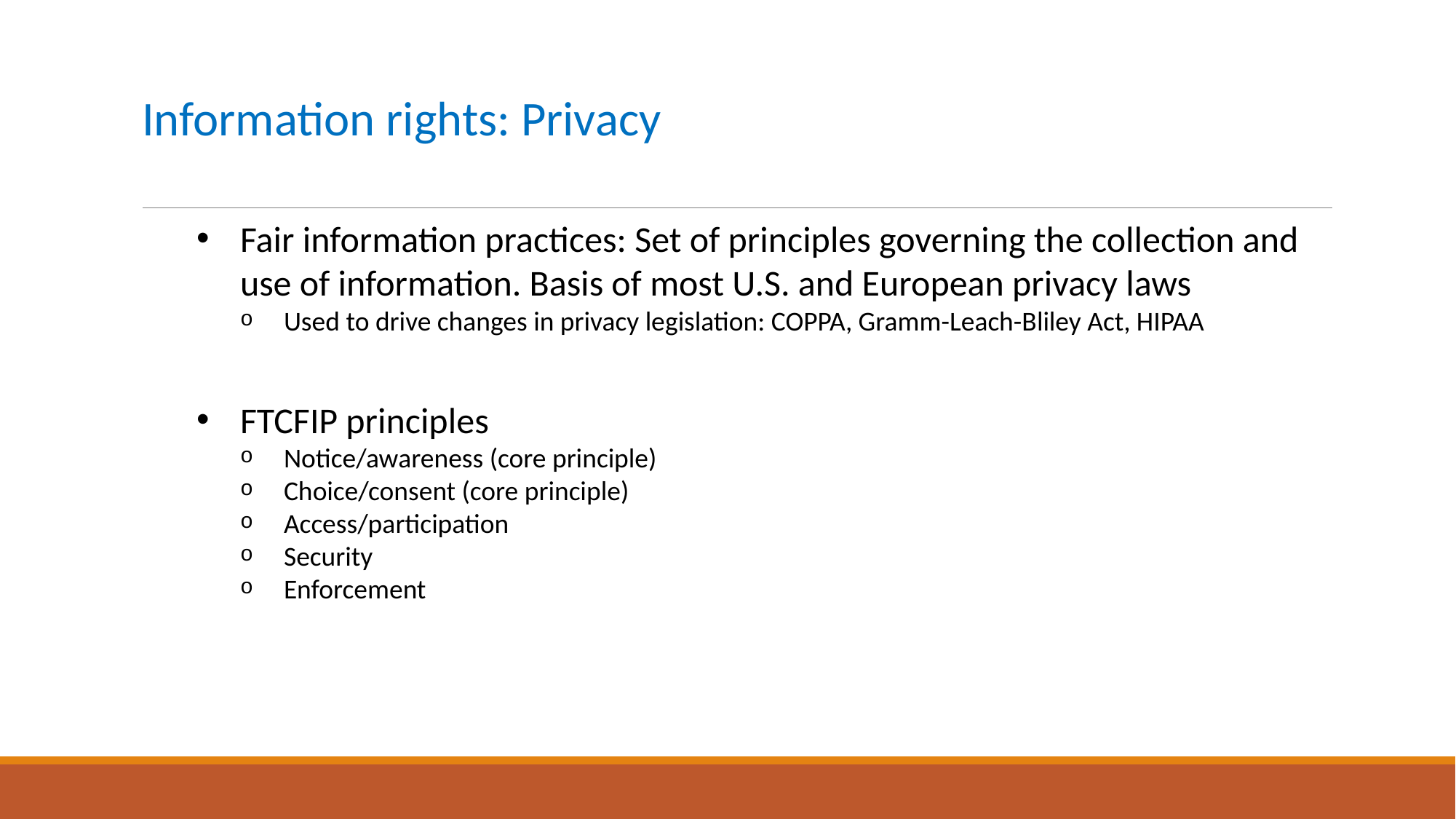

# Information rights: Privacy
Fair information practices: Set of principles governing the collection and use of information. Basis of most U.S. and European privacy laws
Used to drive changes in privacy legislation: COPPA, Gramm-Leach-Bliley Act, HIPAA

FTCFIP principles
Notice/awareness (core principle)
Choice/consent (core principle)
Access/participation
Security
Enforcement